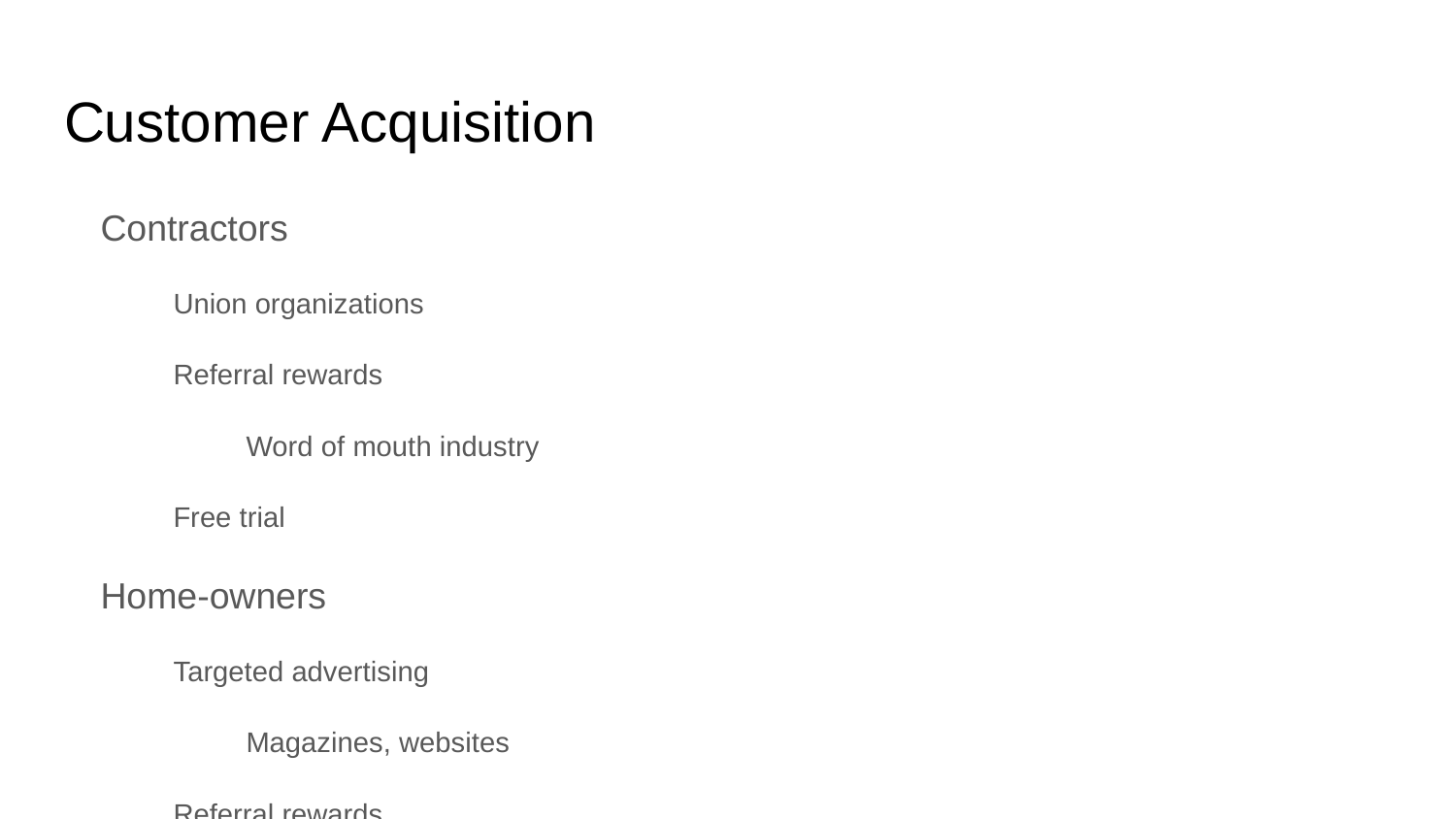

# Customer Acquisition
Contractors
Union organizations
Referral rewards
Word of mouth industry
Free trial
Home-owners
Targeted advertising
Magazines, websites
Referral rewards